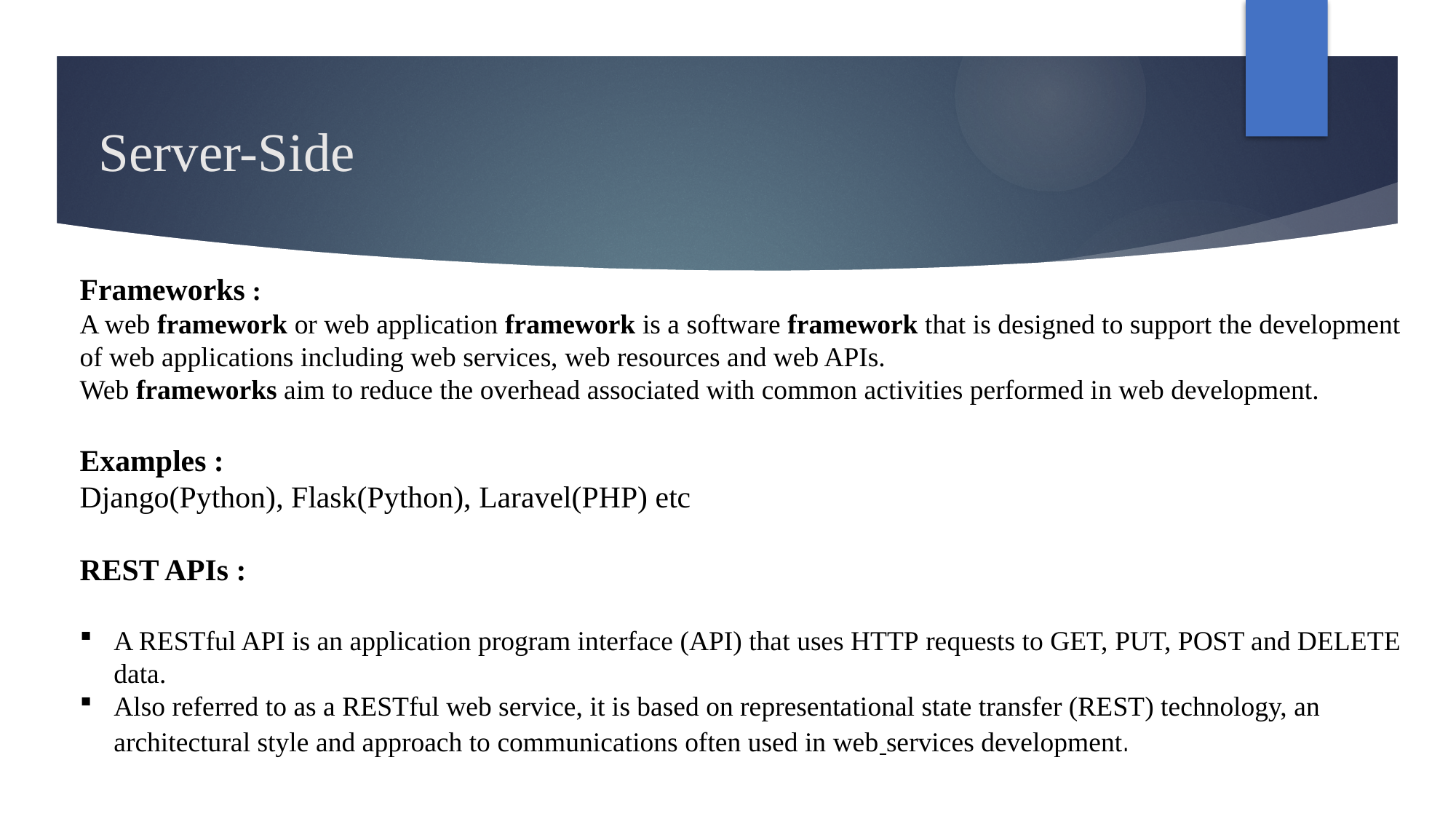

# Server-Side
Frameworks :
A web framework or web application framework is a software framework that is designed to support the development of web applications including web services, web resources and web APIs.
Web frameworks aim to reduce the overhead associated with common activities performed in web development.

Examples :
Django(Python), Flask(Python), Laravel(PHP) etc

REST APIs :

A RESTful API is an application program interface (API) that uses HTTP requests to GET, PUT, POST and DELETE data.
Also referred to as a RESTful web service, it is based on representational state transfer (REST) technology, an architectural style and approach to communications often used in web services development.